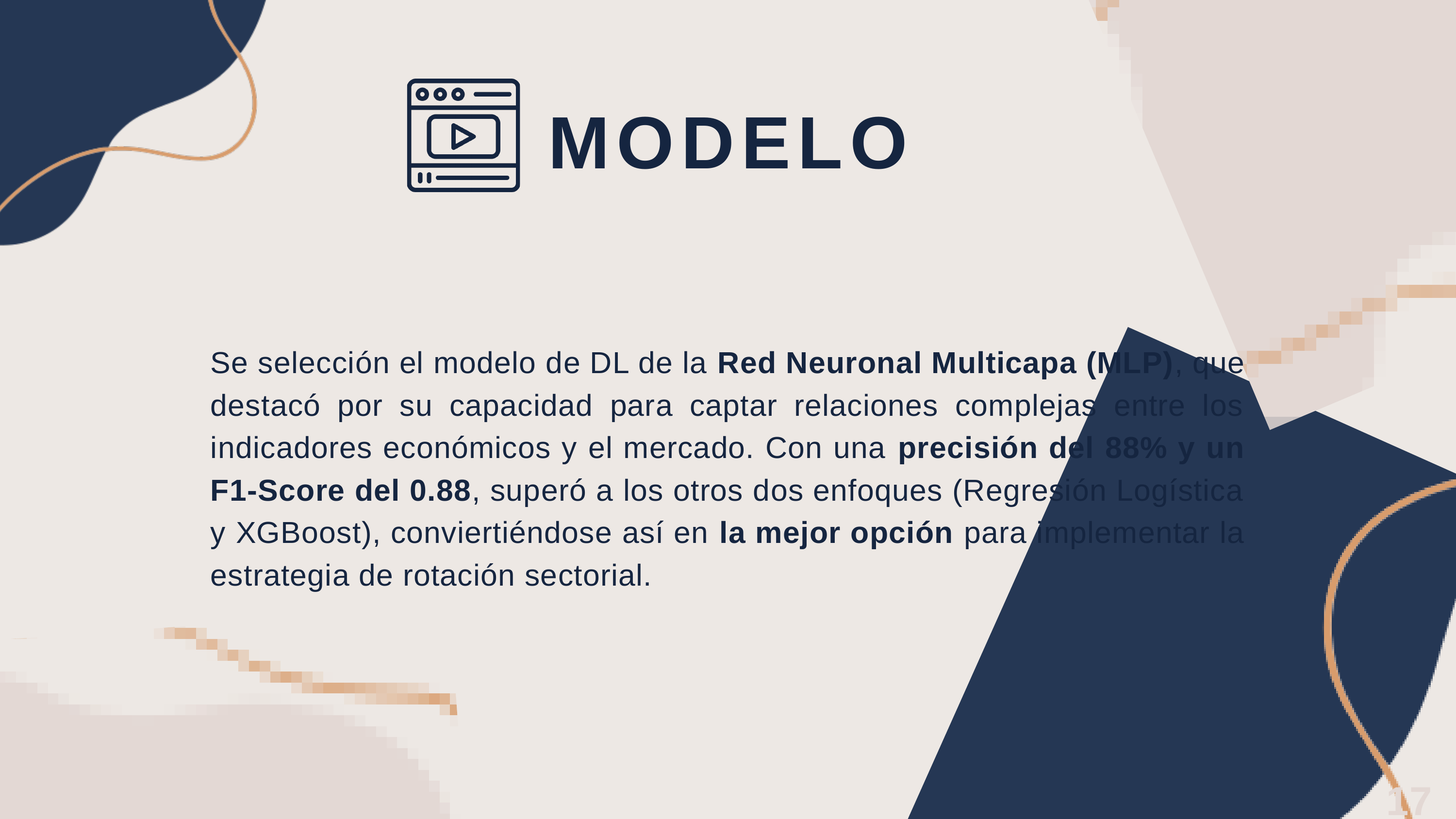

MODELO
Se selección el modelo de DL de la Red Neuronal Multicapa (MLP), que destacó por su capacidad para captar relaciones complejas entre los indicadores económicos y el mercado. Con una precisión del 88% y un F1-Score del 0.88, superó a los otros dos enfoques (Regresión Logística y XGBoost), conviertiéndose así en la mejor opción para implementar la estrategia de rotación sectorial.

17